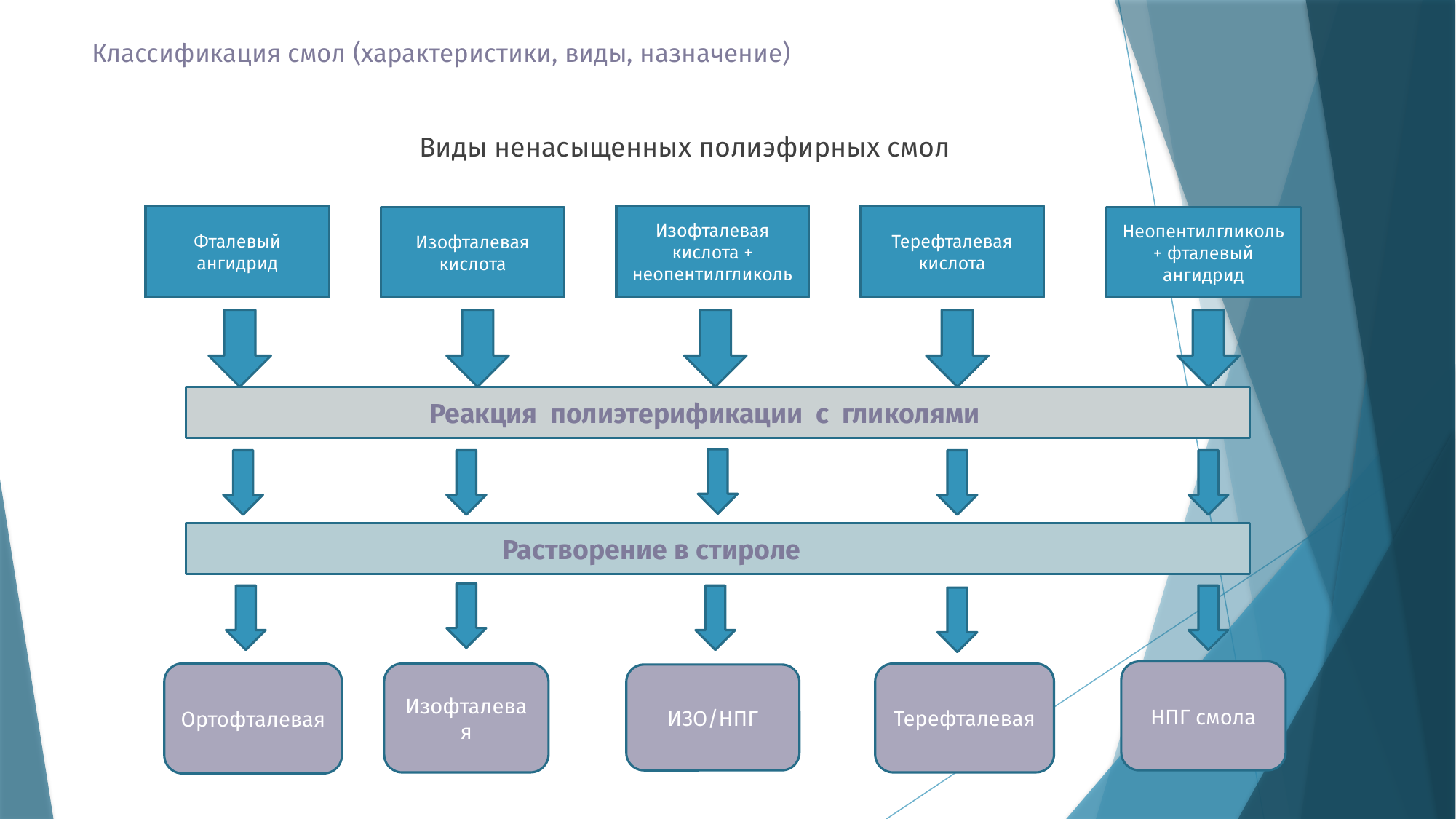

# Классификация смол (характеристики, виды, назначение)
                                             Виды ненасыщенных полиэфирных смол

Изофталевая кислота + неопентилгликоль
Терефталевая кислота
Фталевый ангидрид
Изофталевая кислота
Неопентилгликоль + фталевый ангидрид

                                Реакция  полиэтерификации  с  гликолями

                                          Растворение в стироле

НПГ смола
Ортофталевая
Изофталевая
Терефталевая
ИЗО/НПГ